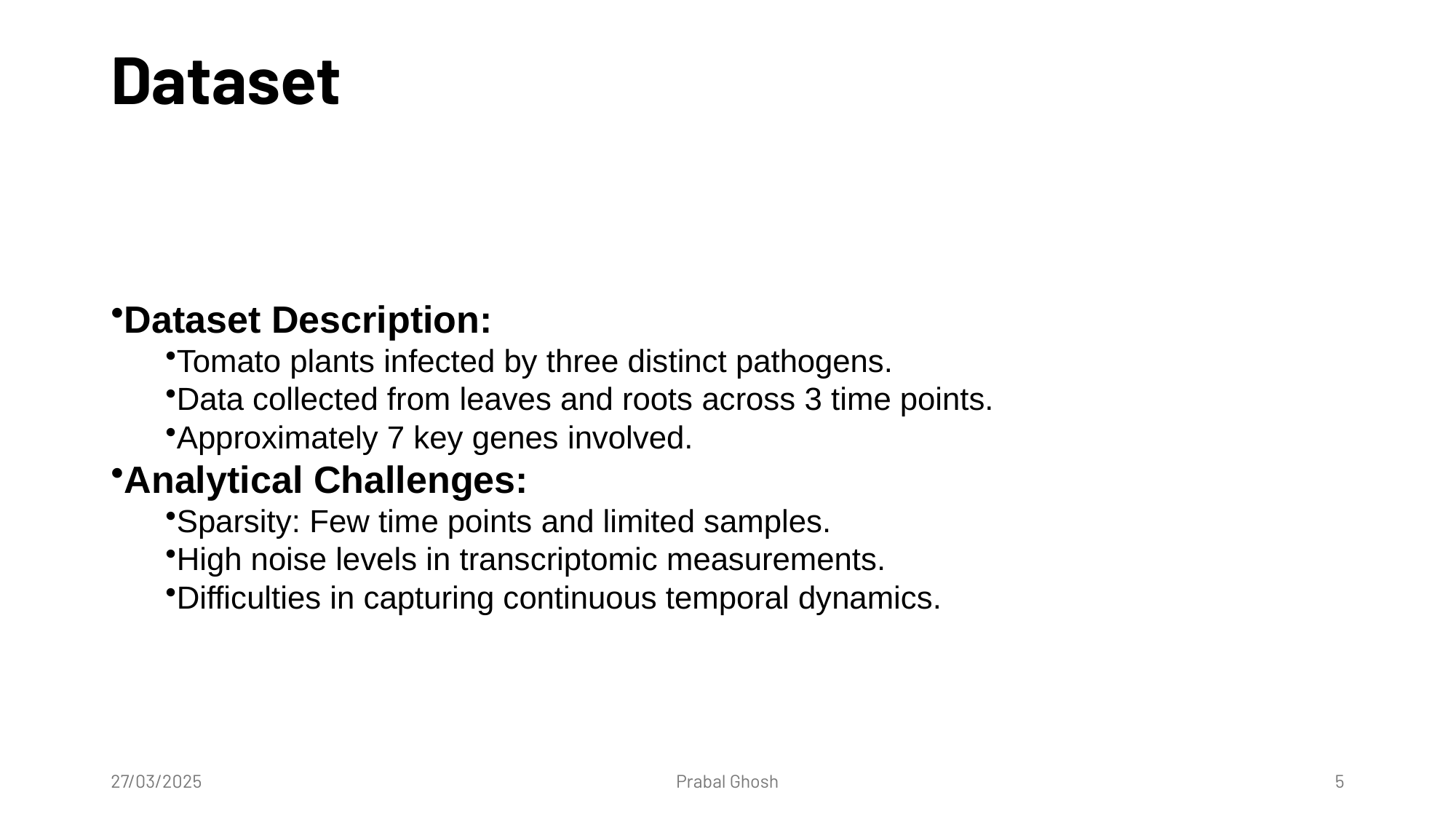

# Dataset
Dataset Description:
Tomato plants infected by three distinct pathogens.
Data collected from leaves and roots across 3 time points.
Approximately 7 key genes involved.
Analytical Challenges:
Sparsity: Few time points and limited samples.
High noise levels in transcriptomic measurements.
Difficulties in capturing continuous temporal dynamics.

27/03/2025
Prabal Ghosh
5